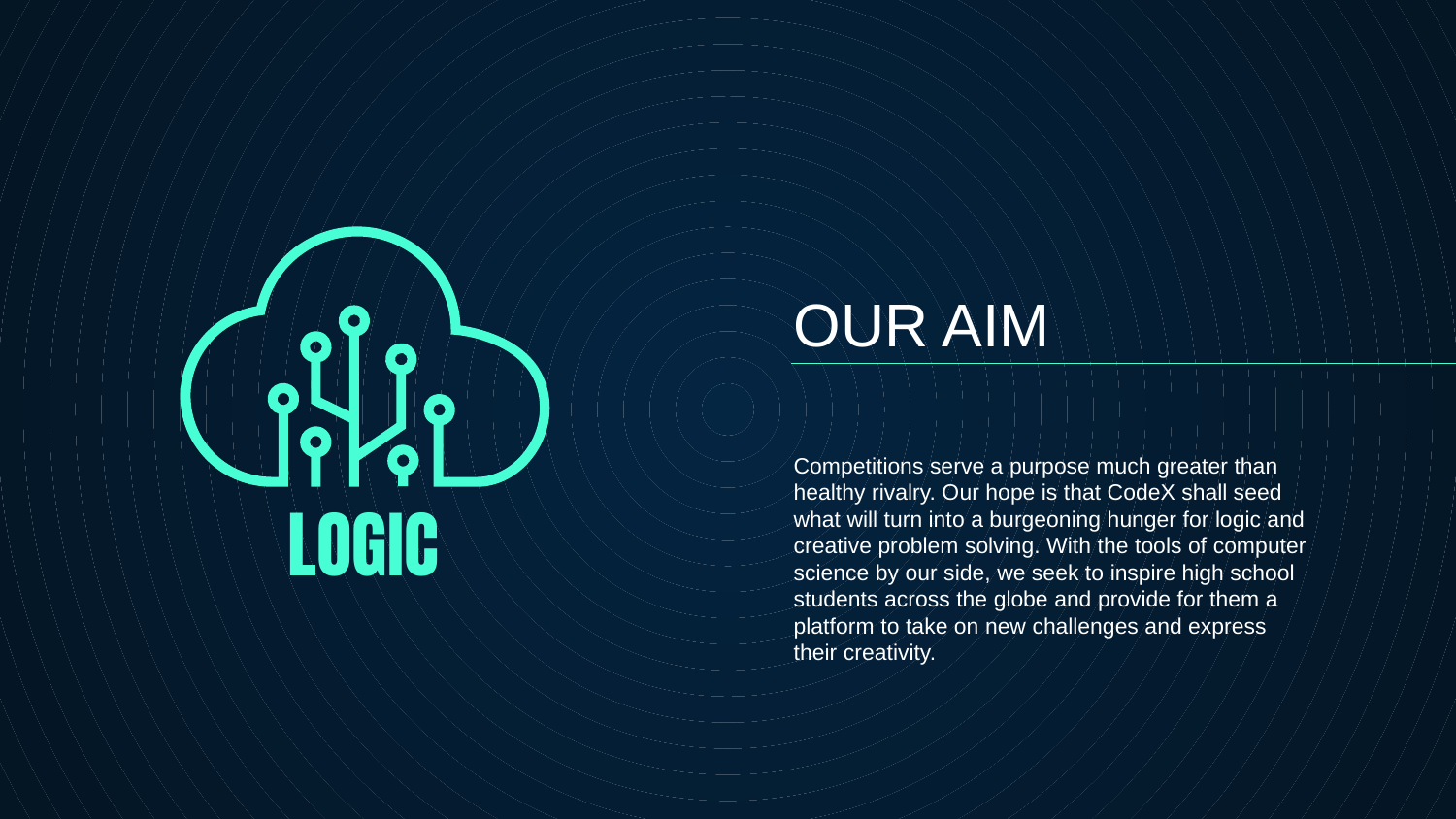

# OUR AIM
Competitions serve a purpose much greater than healthy rivalry. Our hope is that CodeX shall seed what will turn into a burgeoning hunger for logic and creative problem solving. With the tools of computer science by our side, we seek to inspire high school students across the globe and provide for them a platform to take on new challenges and express their creativity.

LOGIC